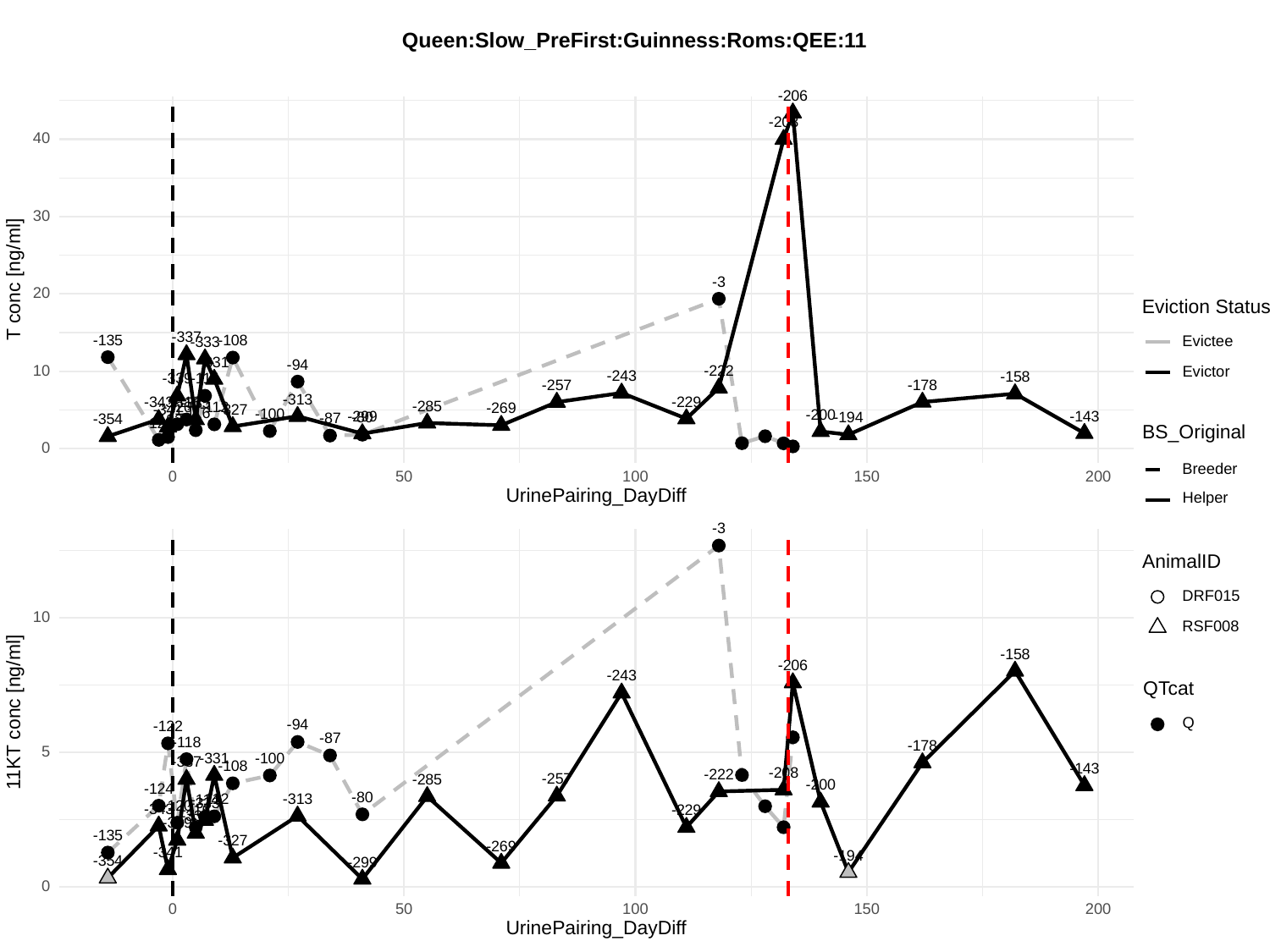

Queen:Slow_PreFirst:Guinness:Roms:QEE:11
-206

-208

40

30

T conc [ng/ml]
-3
20

Eviction Status

-337
-135
-108
Evictee
-333

-331
-94
10
-222
Evictor

-243
-158

-339
-114

-178
-257

-313
-229
-343
-118
-335
-285
-120
-112
-269
-327
-341

-116

-100

-200

-143
-299
-80
-194

-87
-354
-122

-124

BS_Original

0

Breeder

0
50
100
150
200
UrinePairing_DayDiff
Helper

-3

AnimalID

DRF015
10

RSF008
-158
-206

-243

QTcat

11KT conc [ng/ml]
Q

-94
-122

-87

-118
-178
5

-331
-100
-337
-108
-143

-208

-222
-257
-285

-200

-124

-80
-313
-112
-114
-333

-120
-343
-229
-116

-335

-339

-135
-327
-269

-341

-194

-354
-299

0

0
50
100
150
200
UrinePairing_DayDiff